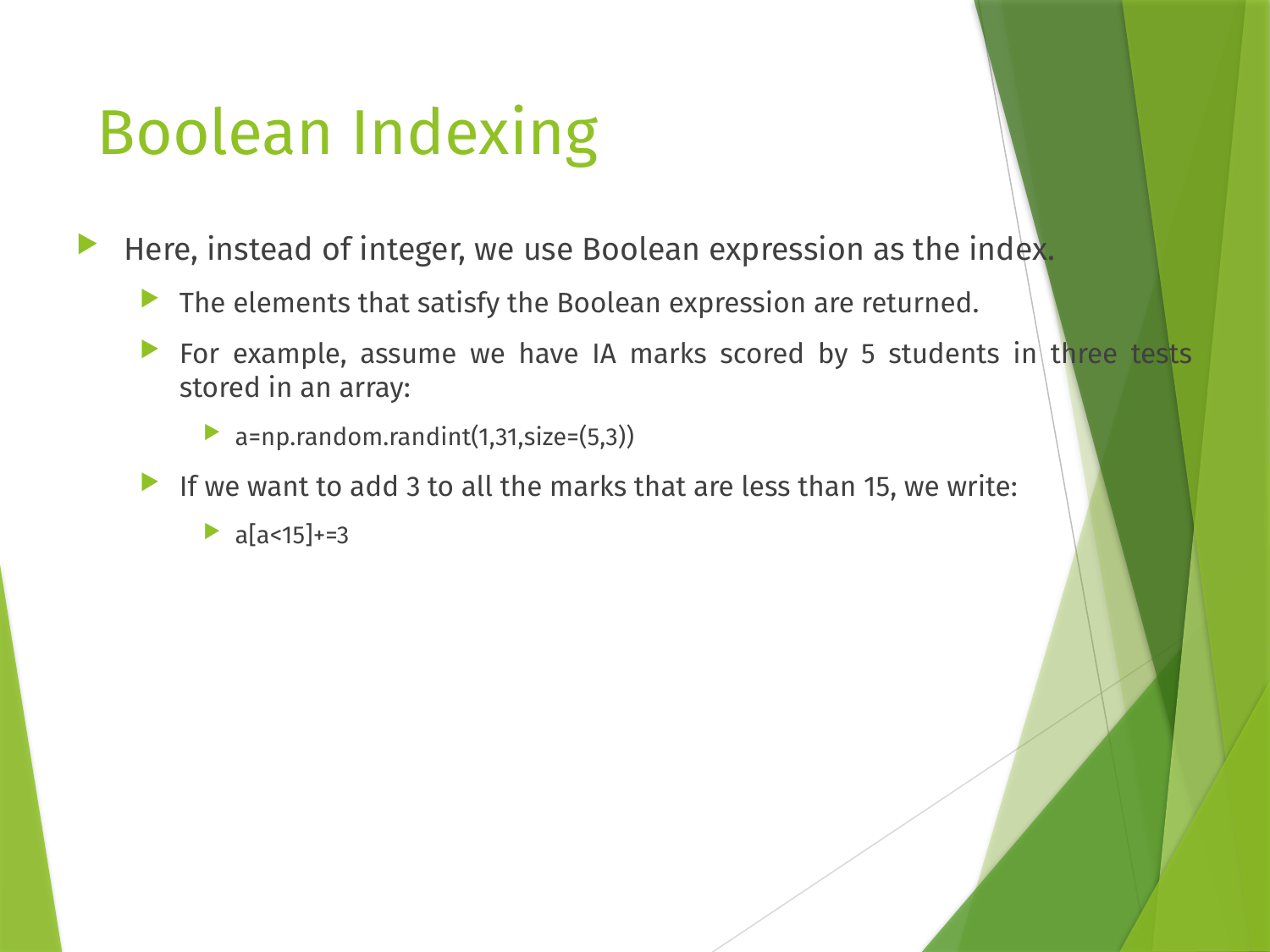

# Boolean Indexing
Here, instead of integer, we use Boolean expression as the index.
The elements that satisfy the Boolean expression are returned.
For example, assume we have IA marks scored by 5 students in three tests stored in an array:
a=np.random.randint(1,31,size=(5,3))
If we want to add 3 to all the marks that are less than 15, we write:
a[a<15]+=3